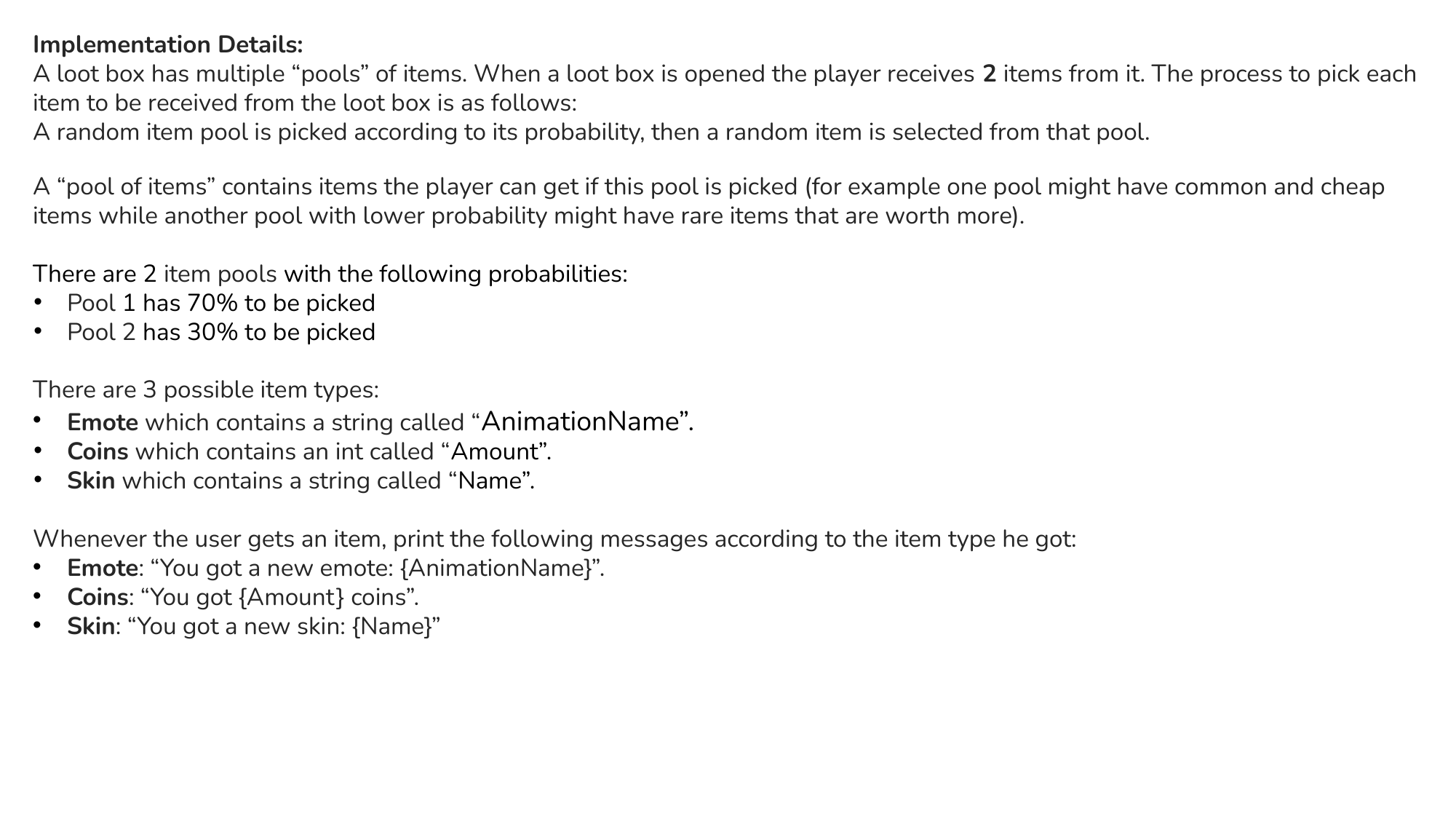

Implementation Details:
A loot box has multiple “pools” of items. When a loot box is opened the player receives 2 items from it. The process to pick each item to be received from the loot box is as follows:
A random item pool is picked according to its probability, then a random item is selected from that pool.

A “pool of items” contains items the player can get if this pool is picked (for example one pool might have common and cheap items while another pool with lower probability might have rare items that are worth more).

There are 2 item pools with the following probabilities:
Pool 1 has 70% to be picked
Pool 2 has 30% to be picked

There are 3 possible item types:
Emote which contains a string called “AnimationName”.
Coins which contains an int called “Amount”.
Skin which contains a string called “Name”.

Whenever the user gets an item, print the following messages according to the item type he got:
Emote: “You got a new emote: {AnimationName}”.
Coins: “You got {Amount} coins”.
Skin: “You got a new skin: {Name}”